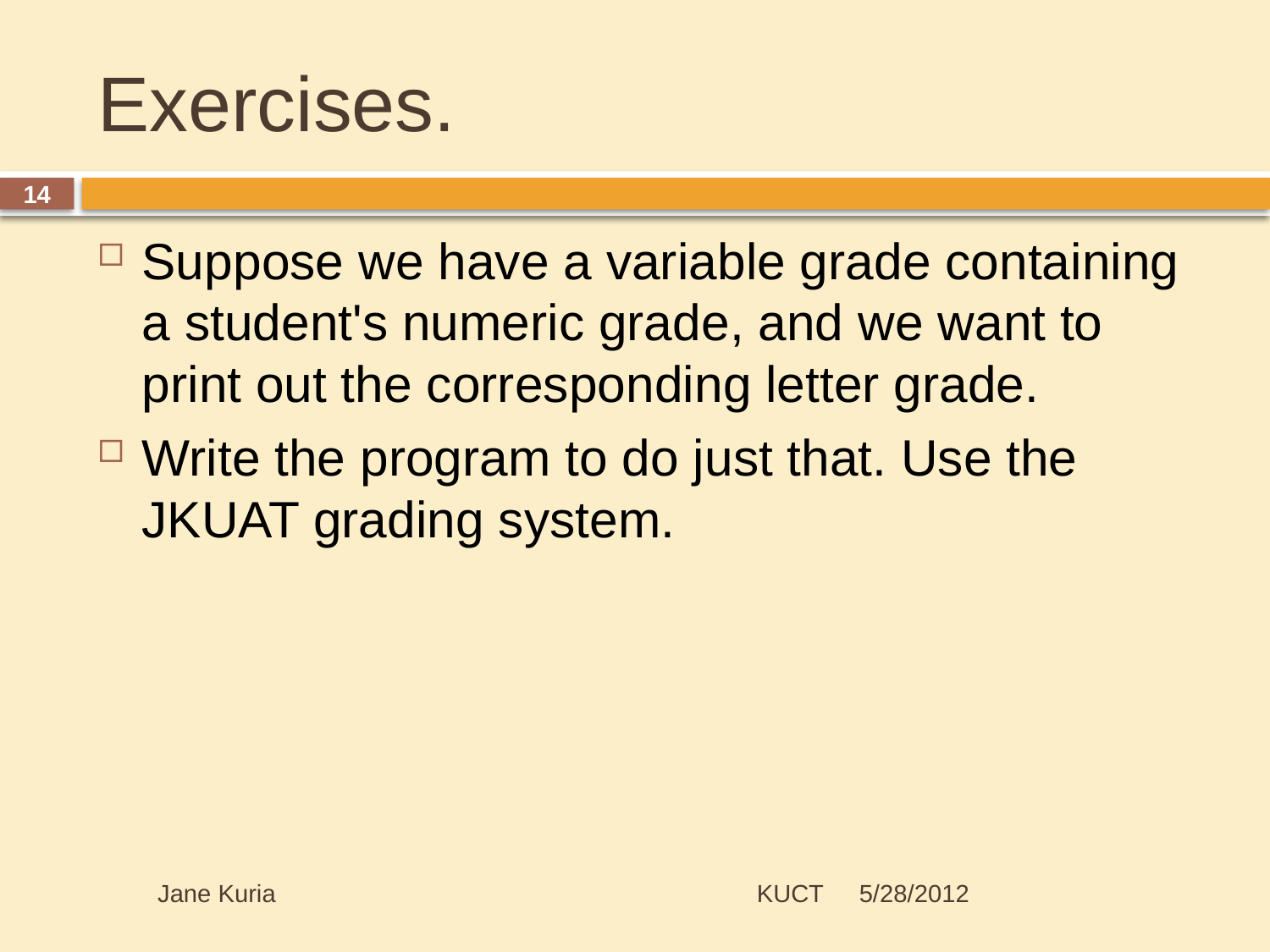

# Exercises.
14
Suppose we have a variable grade containing a student's numeric grade, and we want to print out the corresponding letter grade.
Write the program to do just that. Use the JKUAT grading system.
Jane Kuria                                                                     KUCT
5/28/2012